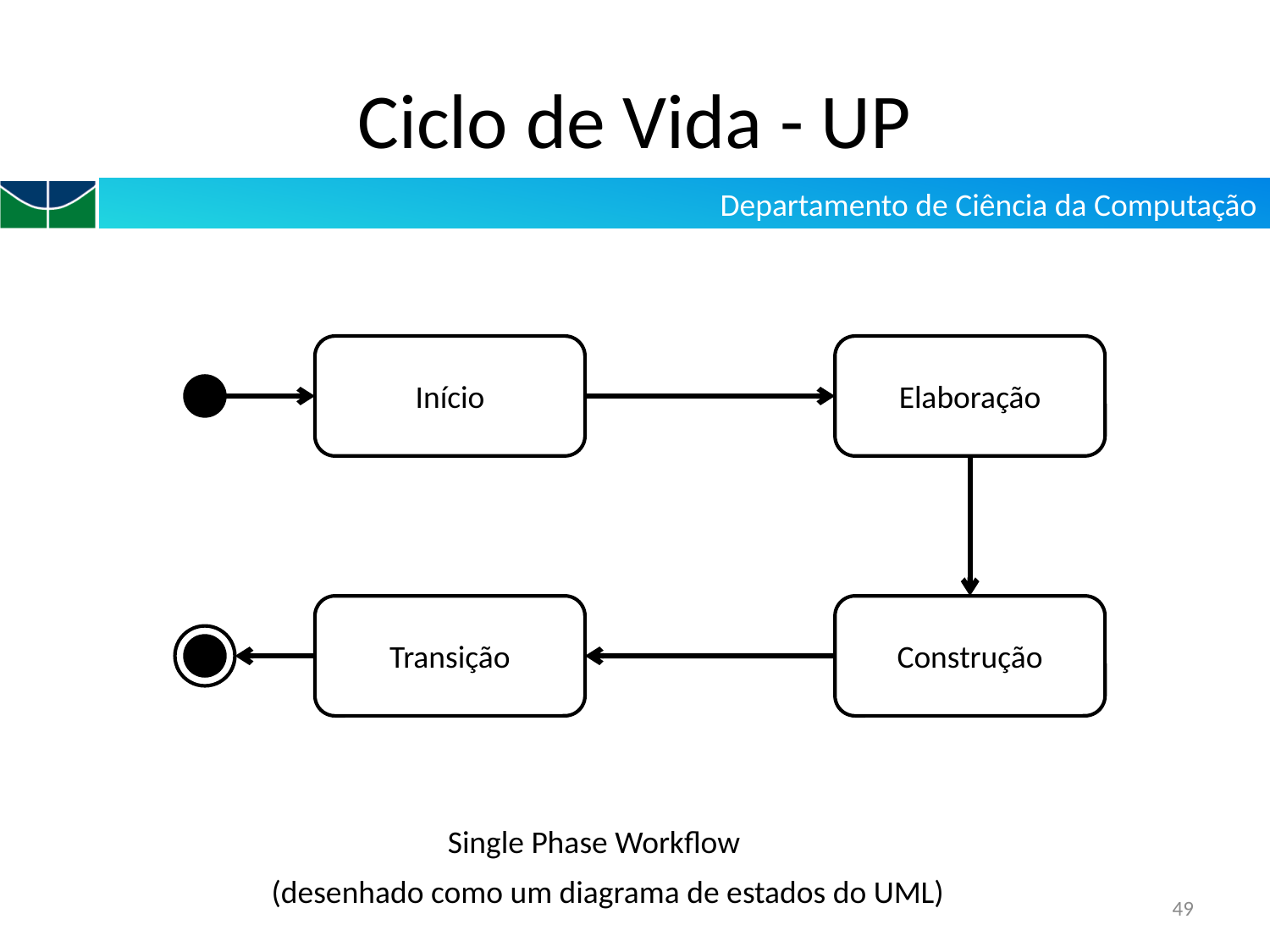

# Ciclo de Vida - UP
Início
Elaboração

Transição
Construção

Single Phase Workflow
(desenhado como um diagrama de estados do UML)
49